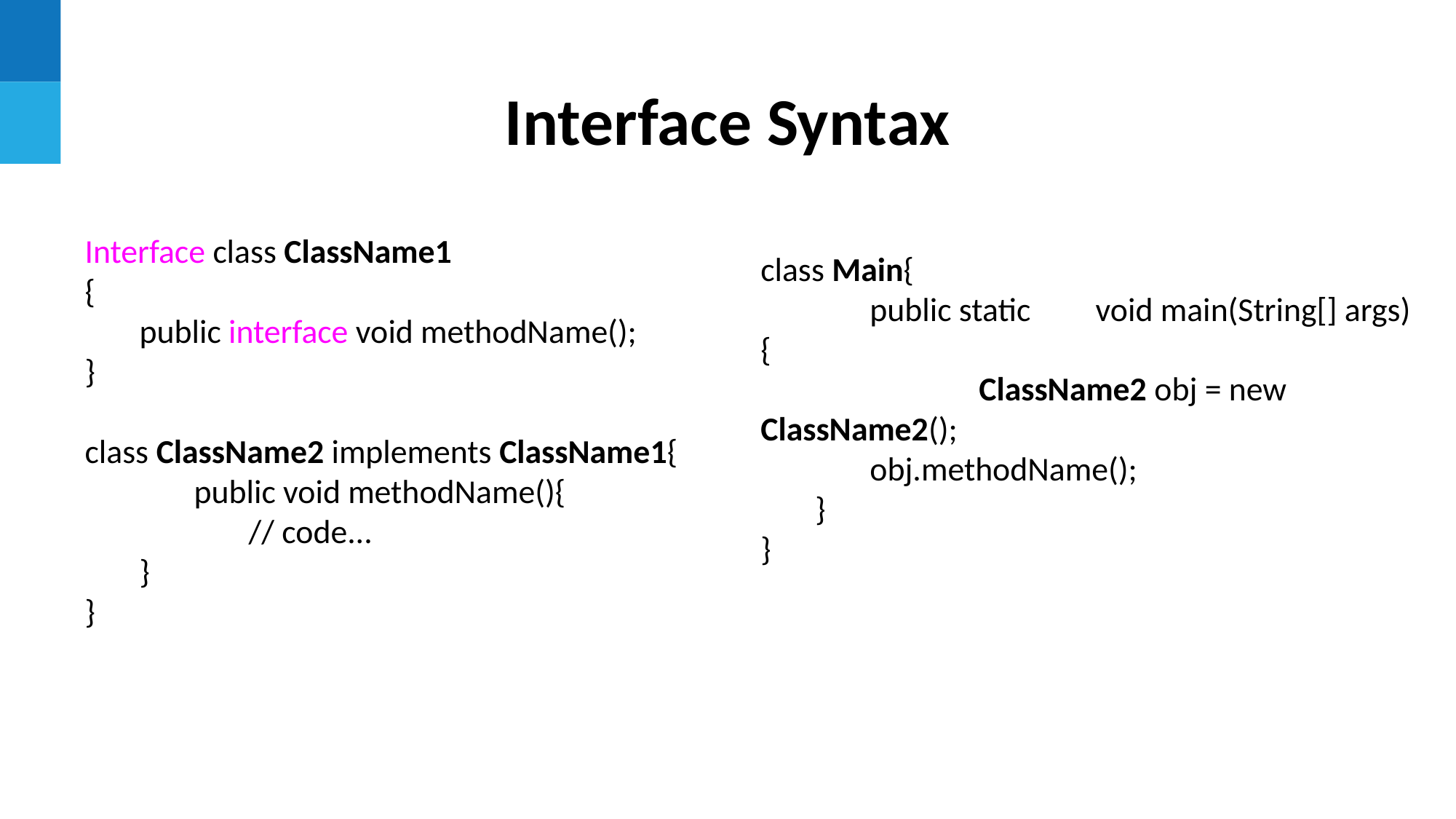

Interface Syntax
Interface class ClassName1
{
public interface void methodName();
}

class ClassName2 implements ClassName1{
	public void methodName(){
	// code...
}
}
class Main{
	public static	 void main(String[] args){
		ClassName2 obj = new ClassName2();
	obj.methodName();
}
}